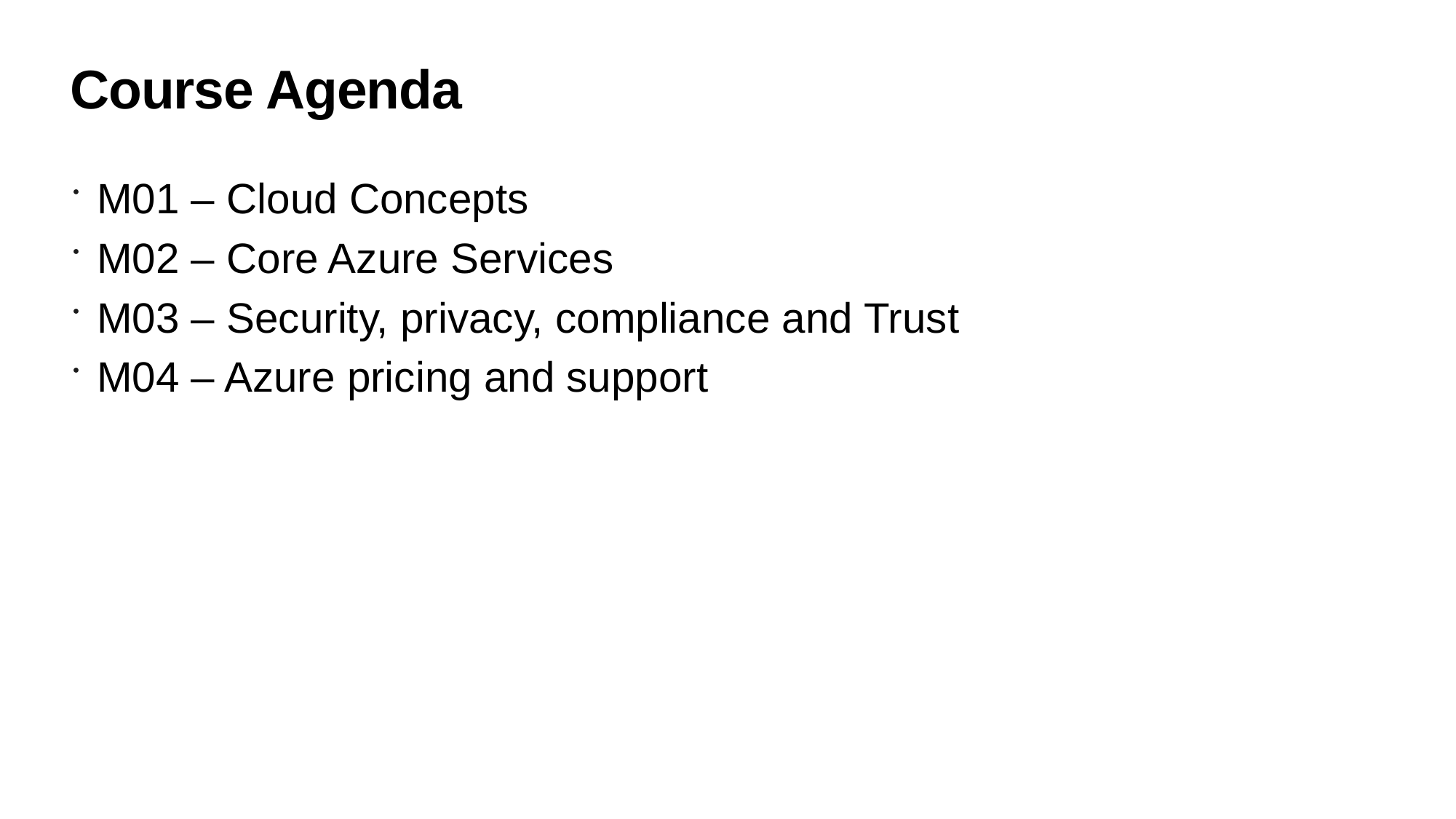

# Course Agenda
M01 – Cloud Concepts
M02 – Core Azure Services
M03 – Security, privacy, compliance and Trust
M04 – Azure pricing and support